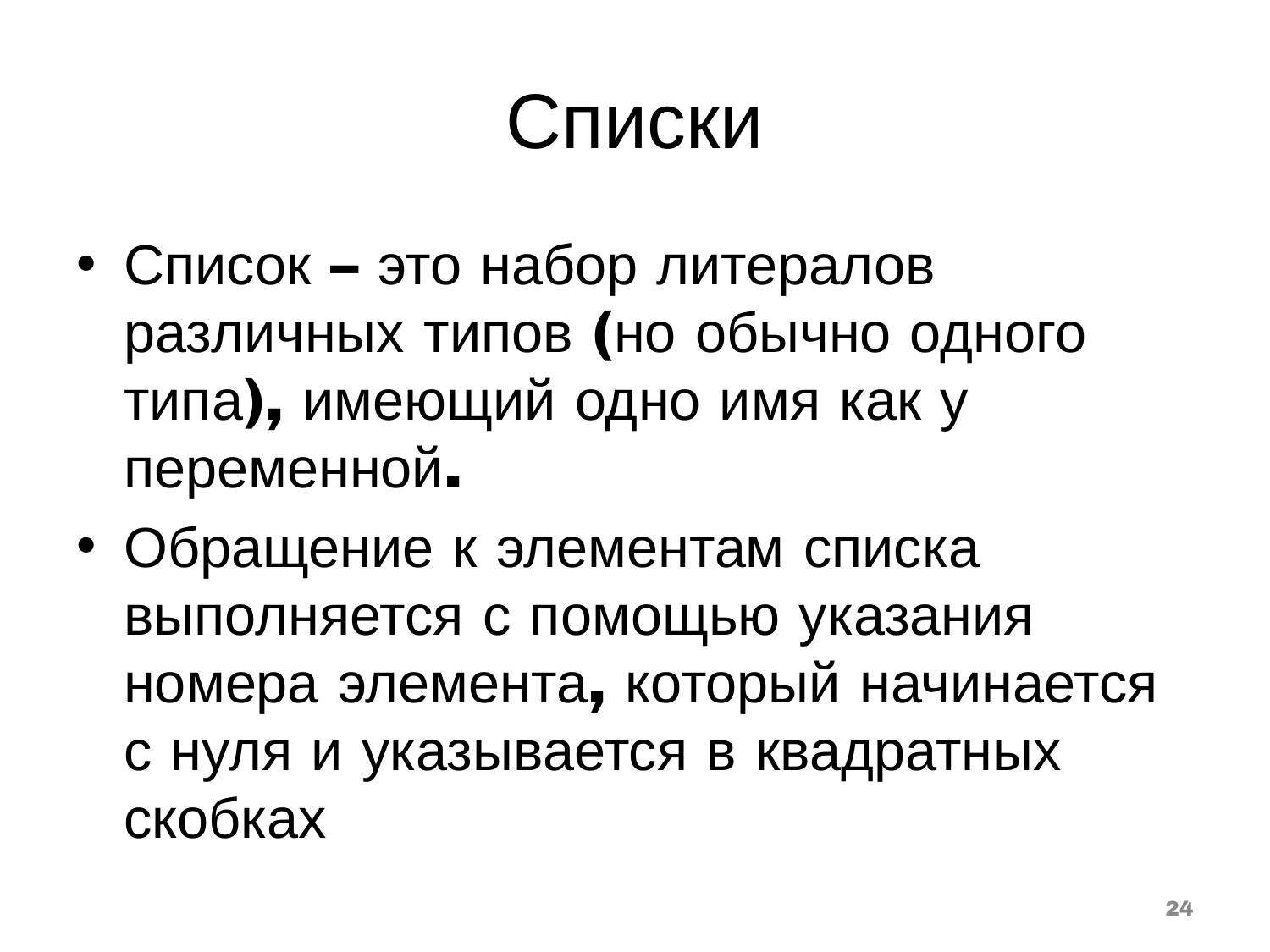

# Списки
Список – это набор литералов различных типов (но обычно одного типа), имеющий одно имя как у переменной.
Обращение к элементам списка выполняется с помощью указания номера элемента, который начинается с нуля и указывается в квадратных скобках
24